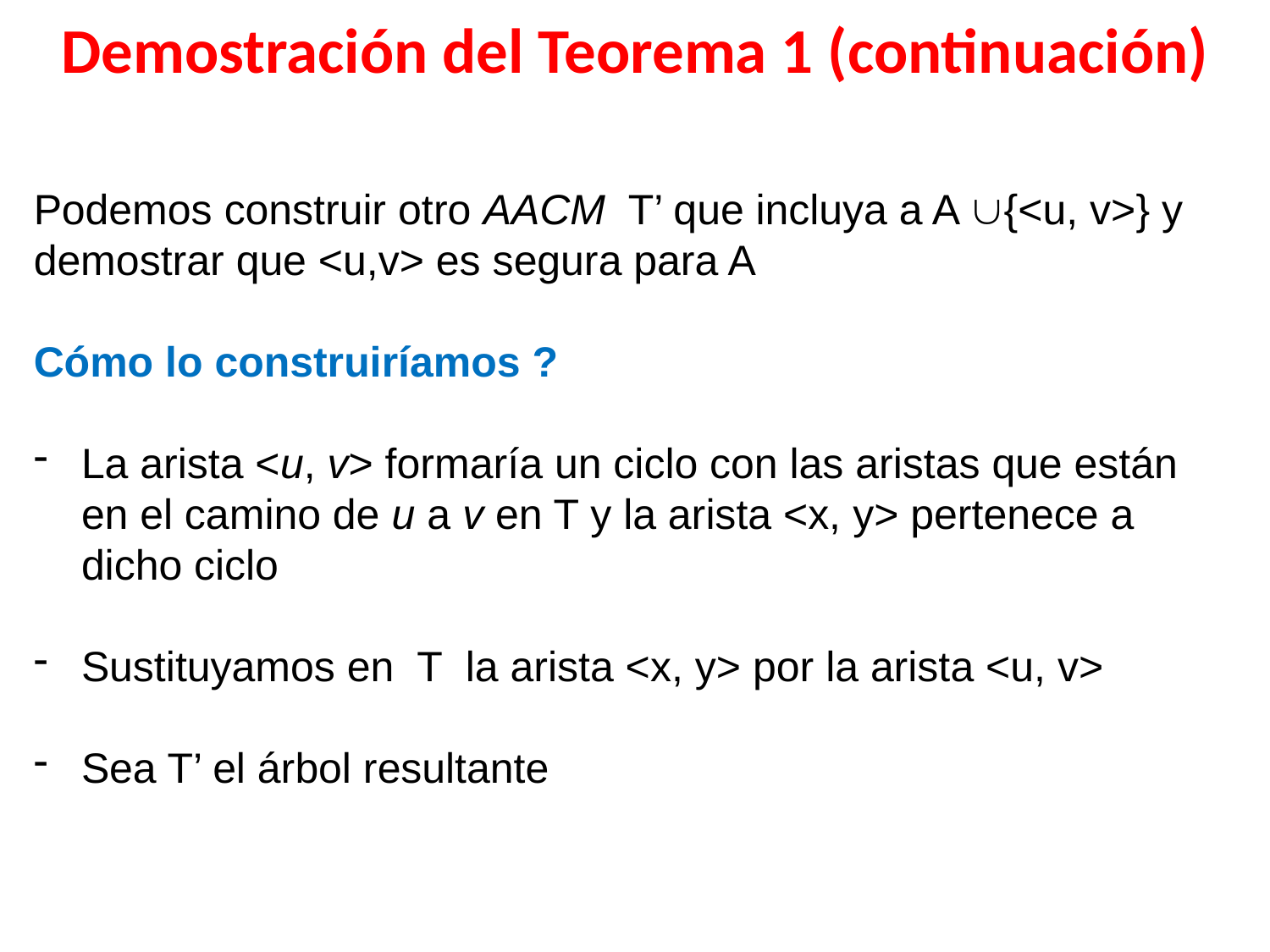

Demostración del Teorema 1 (continuación)
Podemos construir otro AACM  T’ que incluya a A ∪{<u, v>} y demostrar que <u,v> es segura para A

Cómo lo construiríamos ?

La arista <u, v> formaría un ciclo con las aristas que están en el camino de u a v en T y la arista <x, y> pertenece a dicho ciclo

Sustituyamos en  T  la arista <x, y> por la arista <u, v>

Sea T’ el árbol resultante